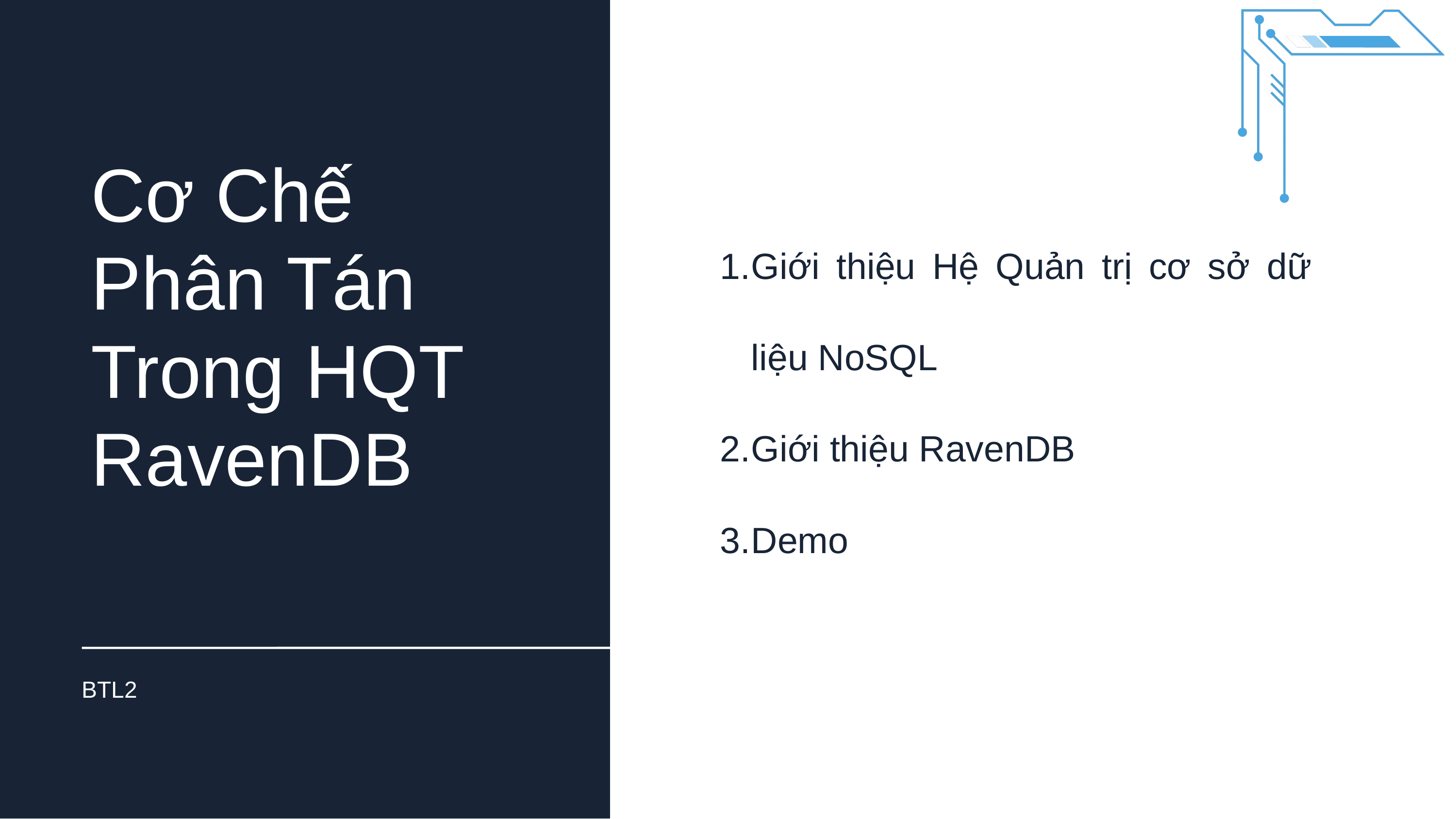

Cơ Chế Phân Tán Trong HQT RavenDB
Giới thiệu Hệ Quản trị cơ sở dữ liệu NoSQL
Giới thiệu RavenDB
Demo

BTL2